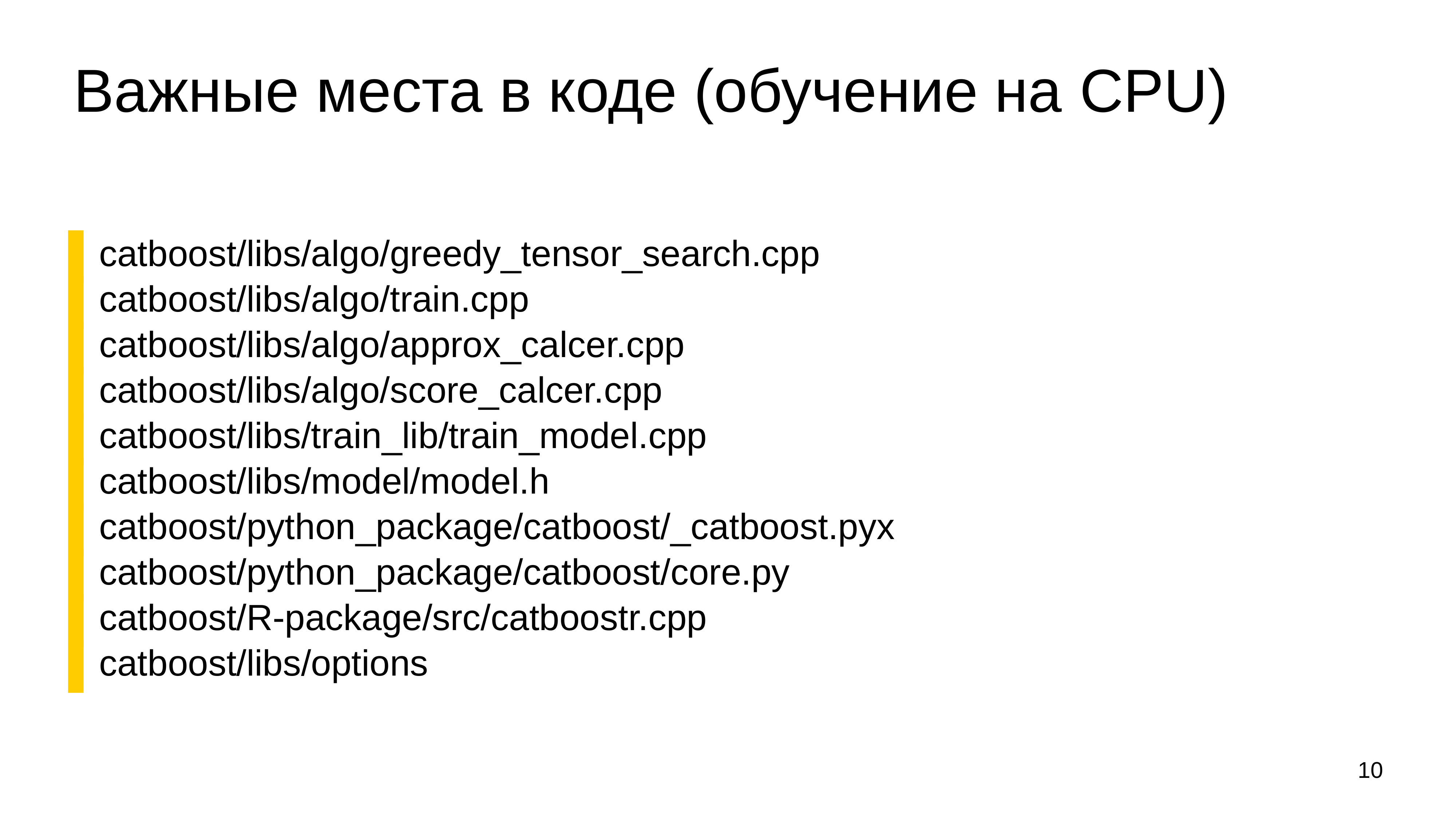

# Важные места в коде (обучение на CPU)
catboost/libs/algo/greedy_tensor_search.cpp
catboost/libs/algo/train.cpp
catboost/libs/algo/approx_calcer.cpp
catboost/libs/algo/score_calcer.cpp
catboost/libs/train_lib/train_model.cpp
catboost/libs/model/model.h
catboost/python_package/catboost/_catboost.pyx
catboost/python_package/catboost/core.py
catboost/R-package/src/catboostr.cpp
catboost/libs/options

10